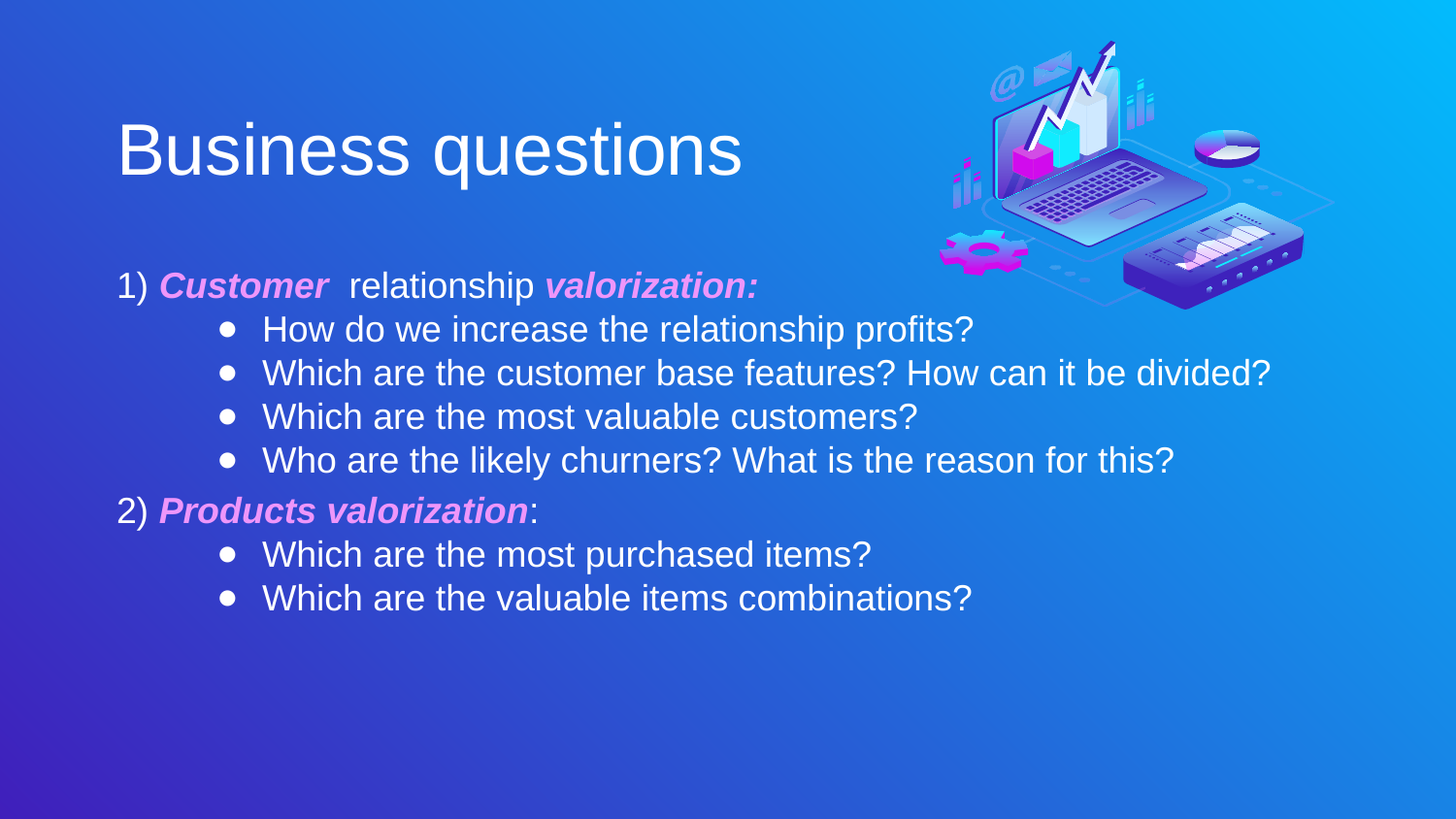

# Business questions
1) Customer  relationship valorization:
How do we increase the relationship profits?
Which are the customer base features? How can it be divided?
Which are the most valuable customers?
Who are the likely churners? What is the reason for this?
2) Products valorization:
Which are the most purchased items?
Which are the valuable items combinations?